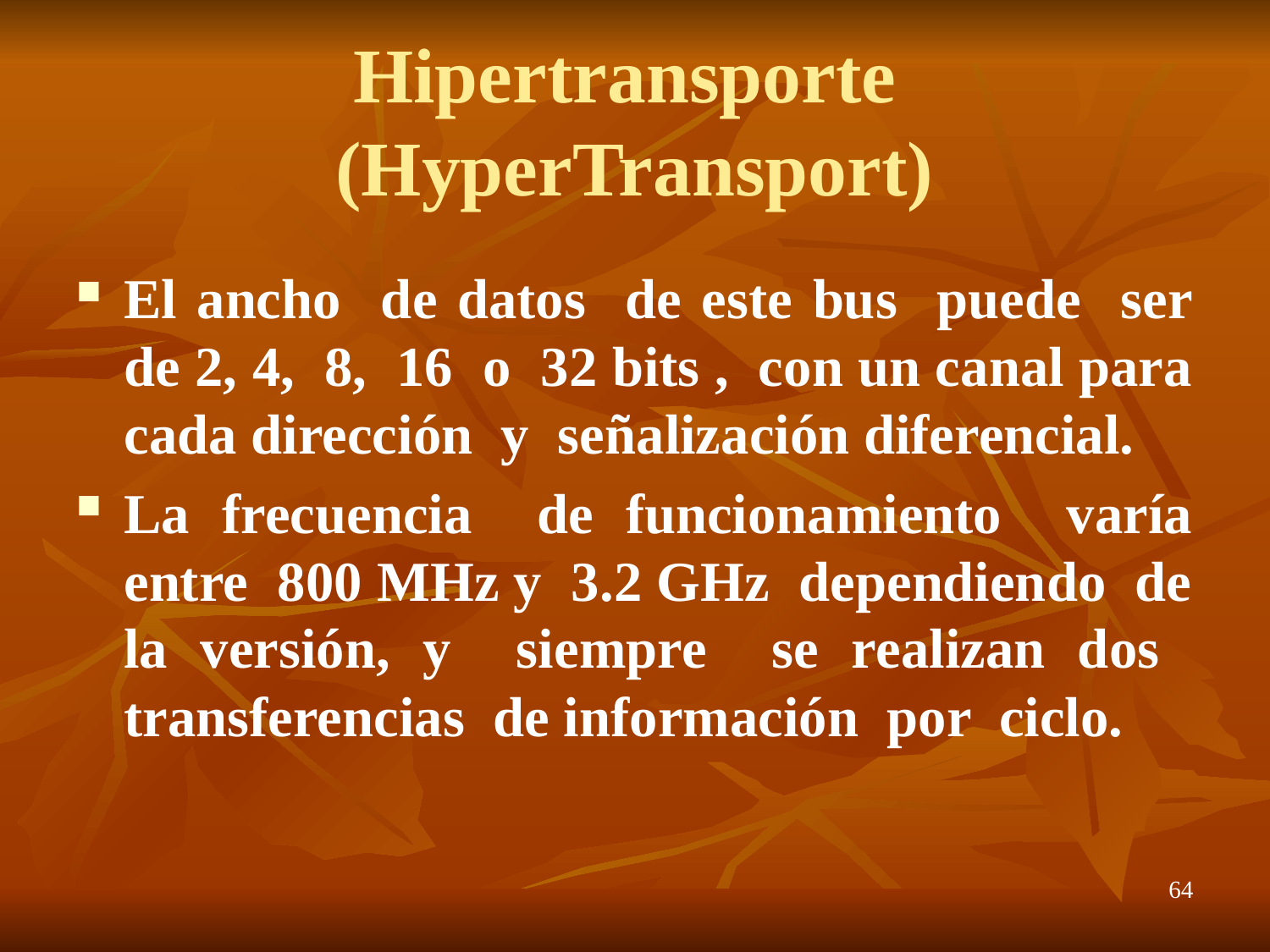

# Hipertransporte  (HyperTransport)
El ancho  de datos  de este bus  puede  ser de 2, 4,  8,  16  o  32 bits ,  con un canal para cada dirección  y  señalización diferencial.
La frecuencia  de funcionamiento  varía entre  800 MHz y  3.2 GHz  dependiendo  de la versión, y  siempre  se realizan dos  transferencias  de información  por  ciclo.

64